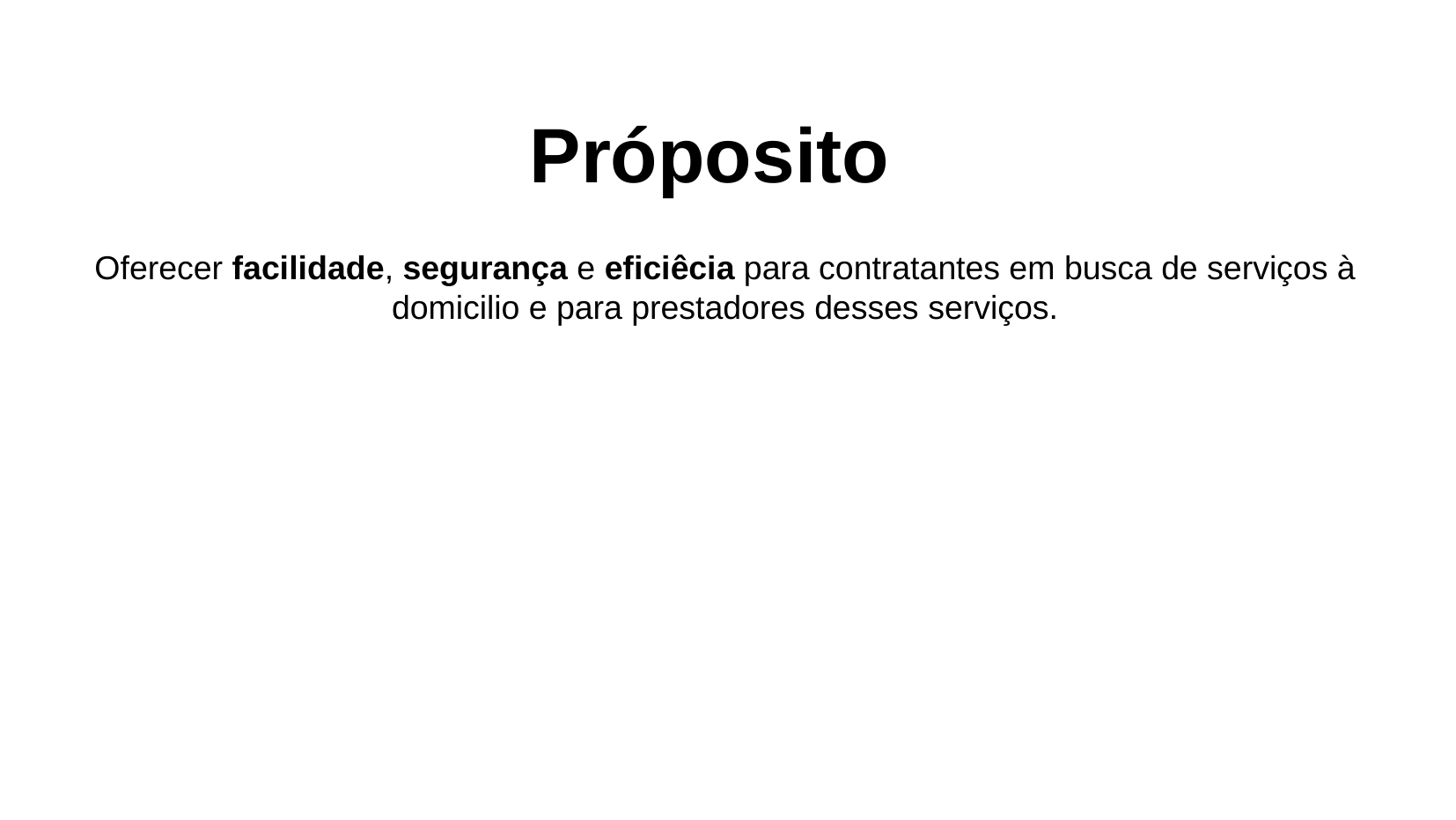

Próposito
Oferecer facilidade, segurança e eficiêcia para contratantes em busca de serviços à domicilio e para prestadores desses serviços.